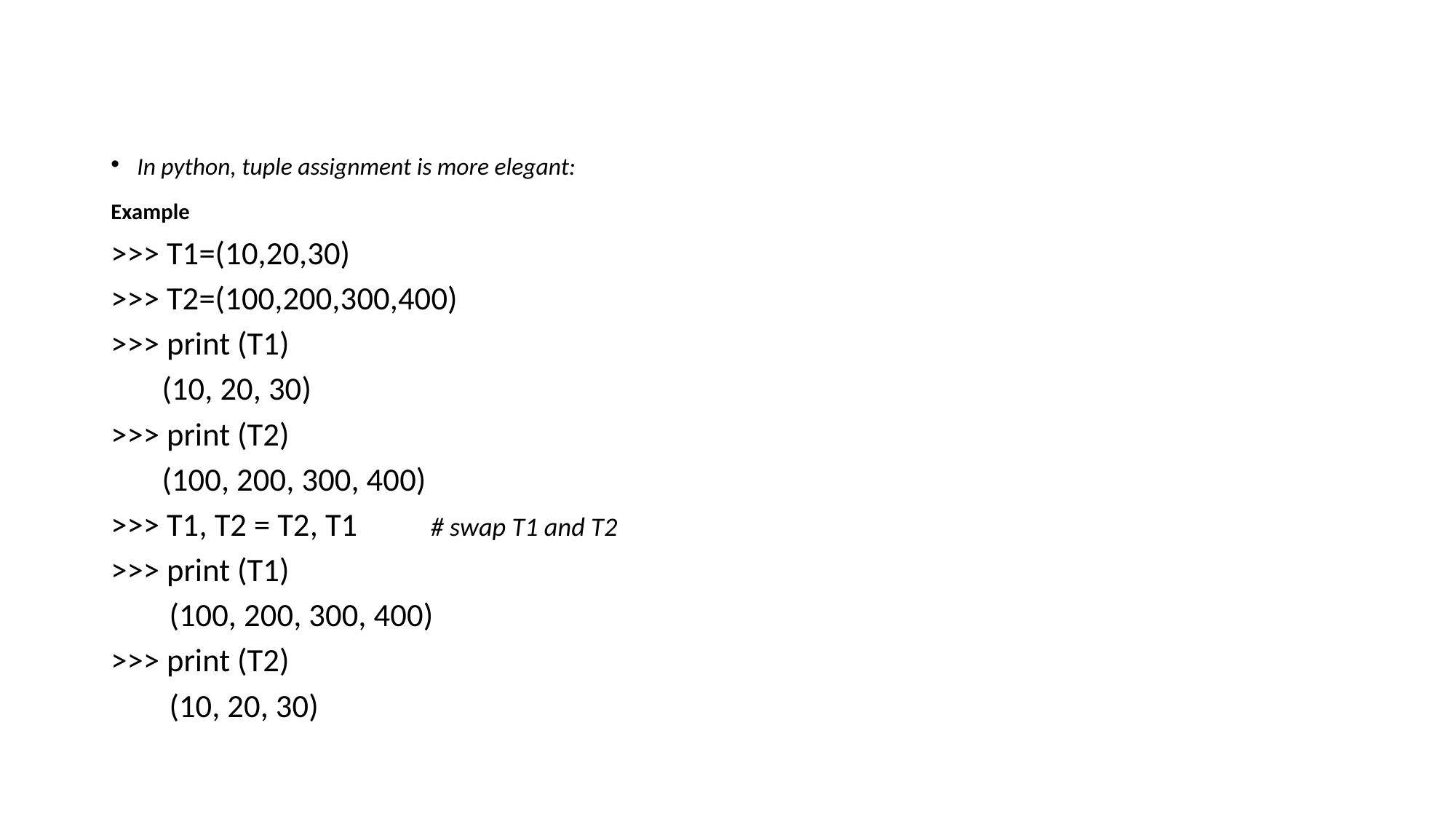

In python, tuple assignment is more elegant:
Example
>>> T1=(10,20,30)
>>> T2=(100,200,300,400)
>>> print (T1)
       (10, 20, 30)
>>> print (T2)
       (100, 200, 300, 400)
>>> T1, T2 = T2, T1          # swap T1 and T2
>>> print (T1)
        (100, 200, 300, 400)
>>> print (T2)
        (10, 20, 30)